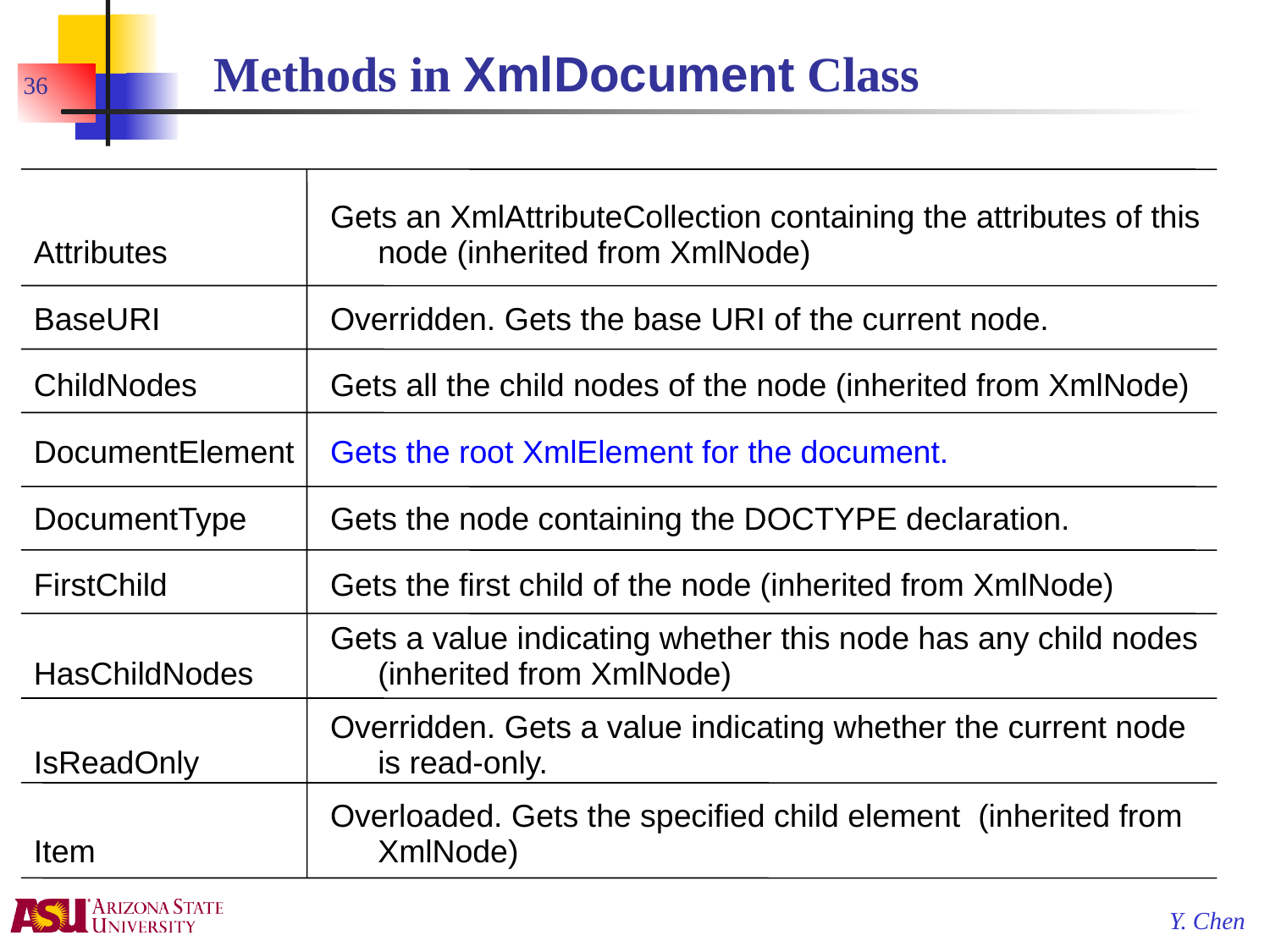

# Methods in XmlDocument Class
36
| Attributes | Gets an XmlAttributeCollection containing the attributes of this node (inherited from XmlNode) |
| --- | --- |
| BaseURI | Overridden. Gets the base URI of the current node. |
| ChildNodes | Gets all the child nodes of the node (inherited from XmlNode) |
| DocumentElement | Gets the root XmlElement for the document. |
| DocumentType | Gets the node containing the DOCTYPE declaration. |
| FirstChild | Gets the first child of the node (inherited from XmlNode) |
| HasChildNodes | Gets a value indicating whether this node has any child nodes (inherited from XmlNode) |
| IsReadOnly | Overridden. Gets a value indicating whether the current node is read-only. |
| Item | Overloaded. Gets the specified child element (inherited from XmlNode) |